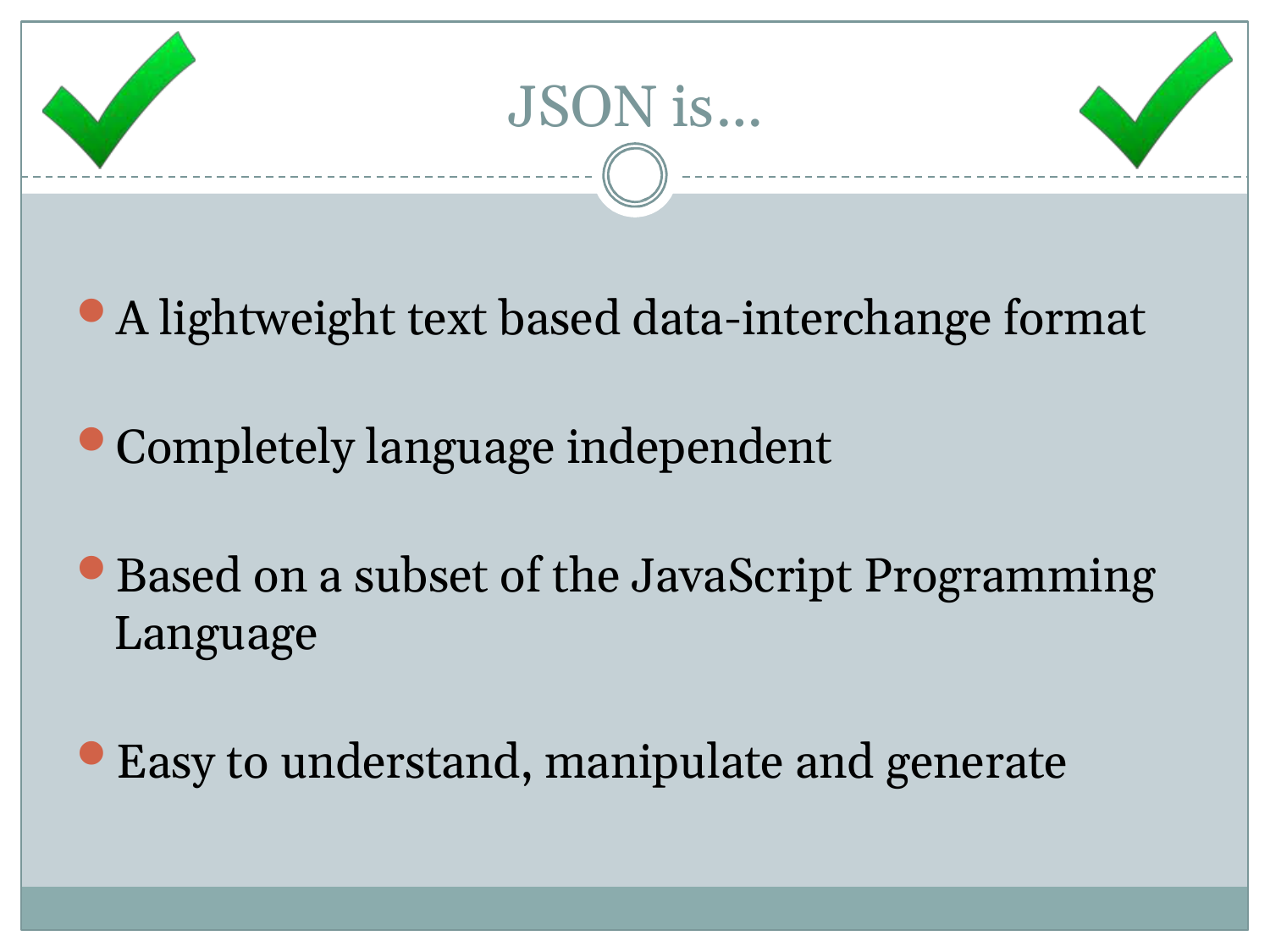

# JSON is…
A lightweight text based data-interchange format

Completely language independent

Based on a subset of the JavaScript Programming
Language

Easy to understand, manipulate and generate